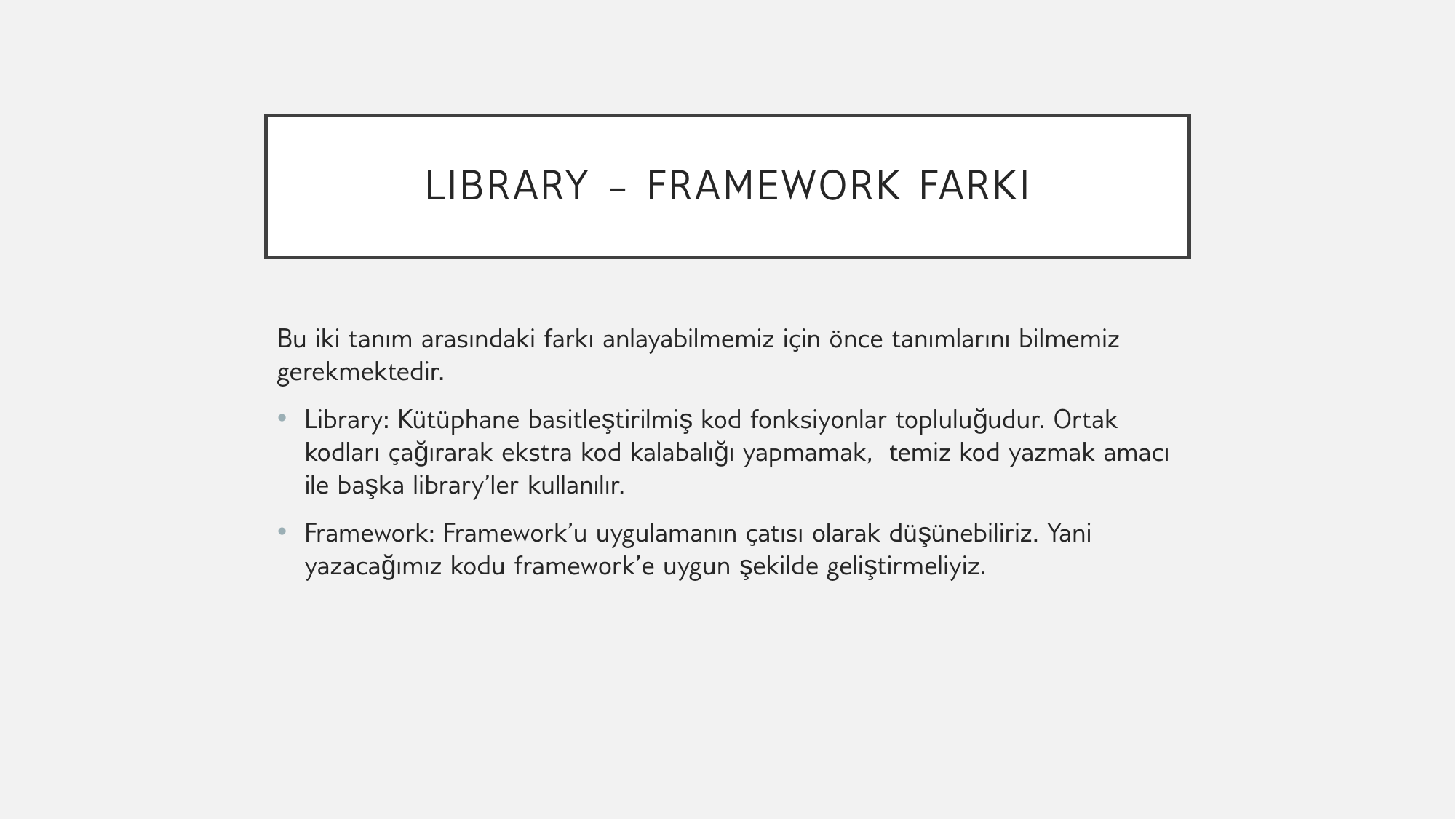

# Lıbrary – framework farkı
Bu iki tanım arasındaki farkı anlayabilmemiz için önce tanımlarını bilmemiz gerekmektedir.
Library: Kütüphane basitleştirilmiş kod fonksiyonlar topluluğudur. Ortak kodları çağırarak ekstra kod kalabalığı yapmamak,  temiz kod yazmak amacı ile başka library’ler kullanılır.
Framework: Framework’u uygulamanın çatısı olarak düşünebiliriz. Yani yazacağımız kodu framework’e uygun şekilde geliştirmeliyiz.